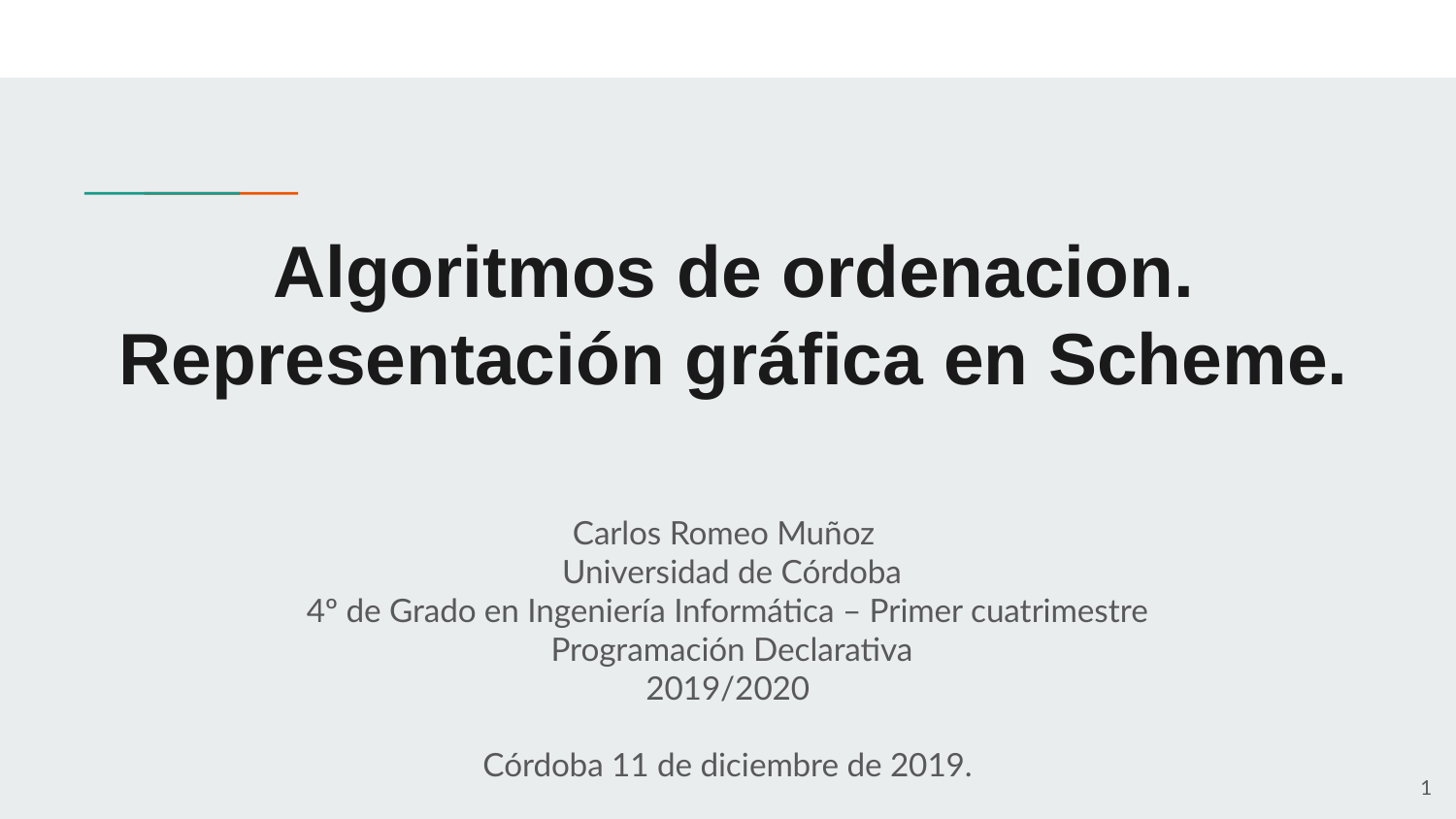

# Algoritmos de ordenacion. Representación gráfica en Scheme.
Carlos Romeo Muñoz
 Universidad de Córdoba
4º de Grado en Ingeniería Informática – Primer cuatrimestre
 Programación Declarativa
2019/2020

Córdoba 11 de diciembre de 2019.
1